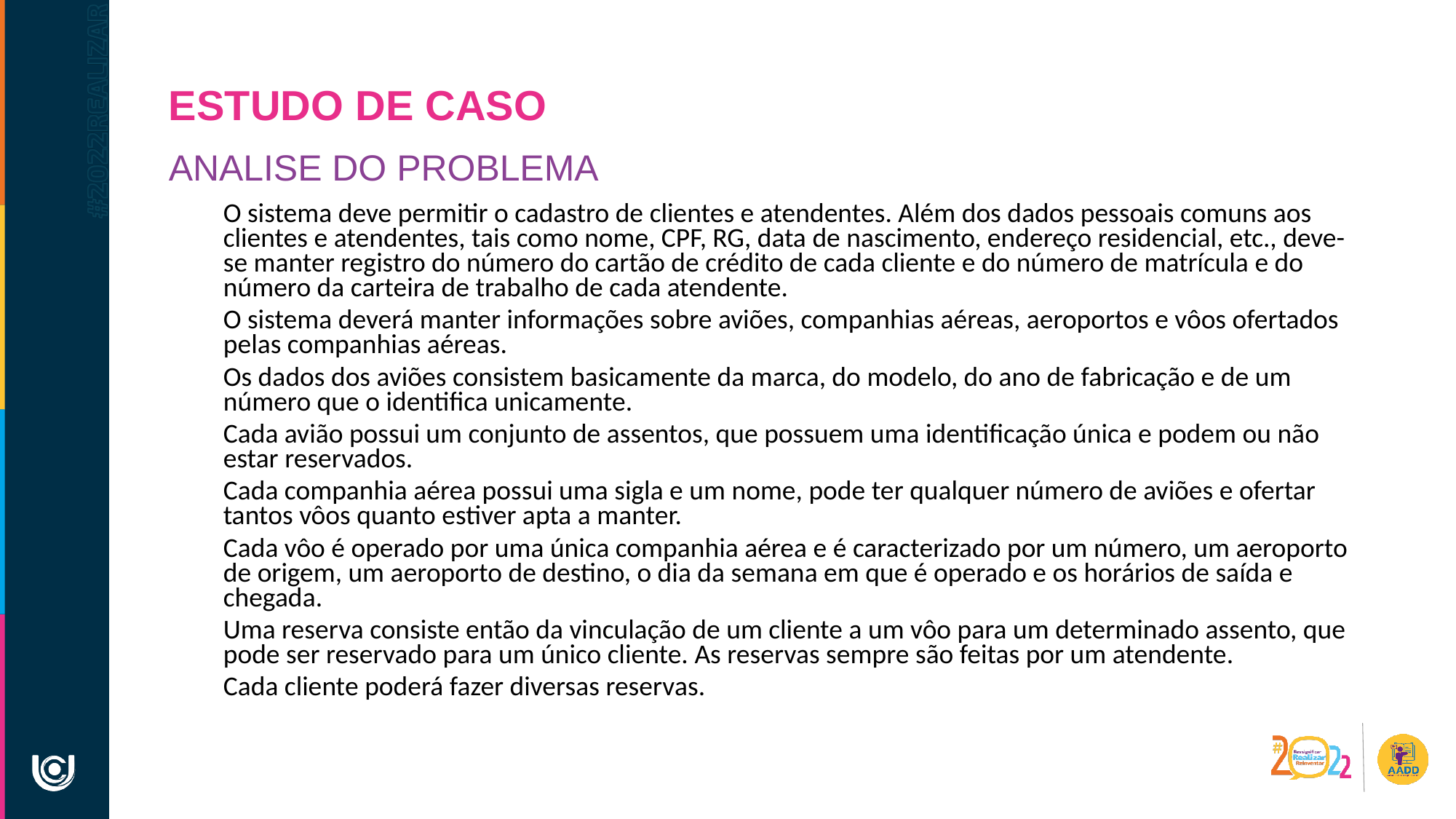

ESTUDO DE CASO
ANALISE DO PROBLEMA
O sistema deve permitir o cadastro de clientes e atendentes. Além dos dados pessoais comuns aos clientes e atendentes, tais como nome, CPF, RG, data de nascimento, endereço residencial, etc., deve-se manter registro do número do cartão de crédito de cada cliente e do número de matrícula e do número da carteira de trabalho de cada atendente.
O sistema deverá manter informações sobre aviões, companhias aéreas, aeroportos e vôos ofertados pelas companhias aéreas.
Os dados dos aviões consistem basicamente da marca, do modelo, do ano de fabricação e de um número que o identifica unicamente.
Cada avião possui um conjunto de assentos, que possuem uma identificação única e podem ou não estar reservados.
Cada companhia aérea possui uma sigla e um nome, pode ter qualquer número de aviões e ofertar tantos vôos quanto estiver apta a manter.
Cada vôo é operado por uma única companhia aérea e é caracterizado por um número, um aeroporto de origem, um aeroporto de destino, o dia da semana em que é operado e os horários de saída e chegada.
Uma reserva consiste então da vinculação de um cliente a um vôo para um determinado assento, que pode ser reservado para um único cliente. As reservas sempre são feitas por um atendente.
Cada cliente poderá fazer diversas reservas.